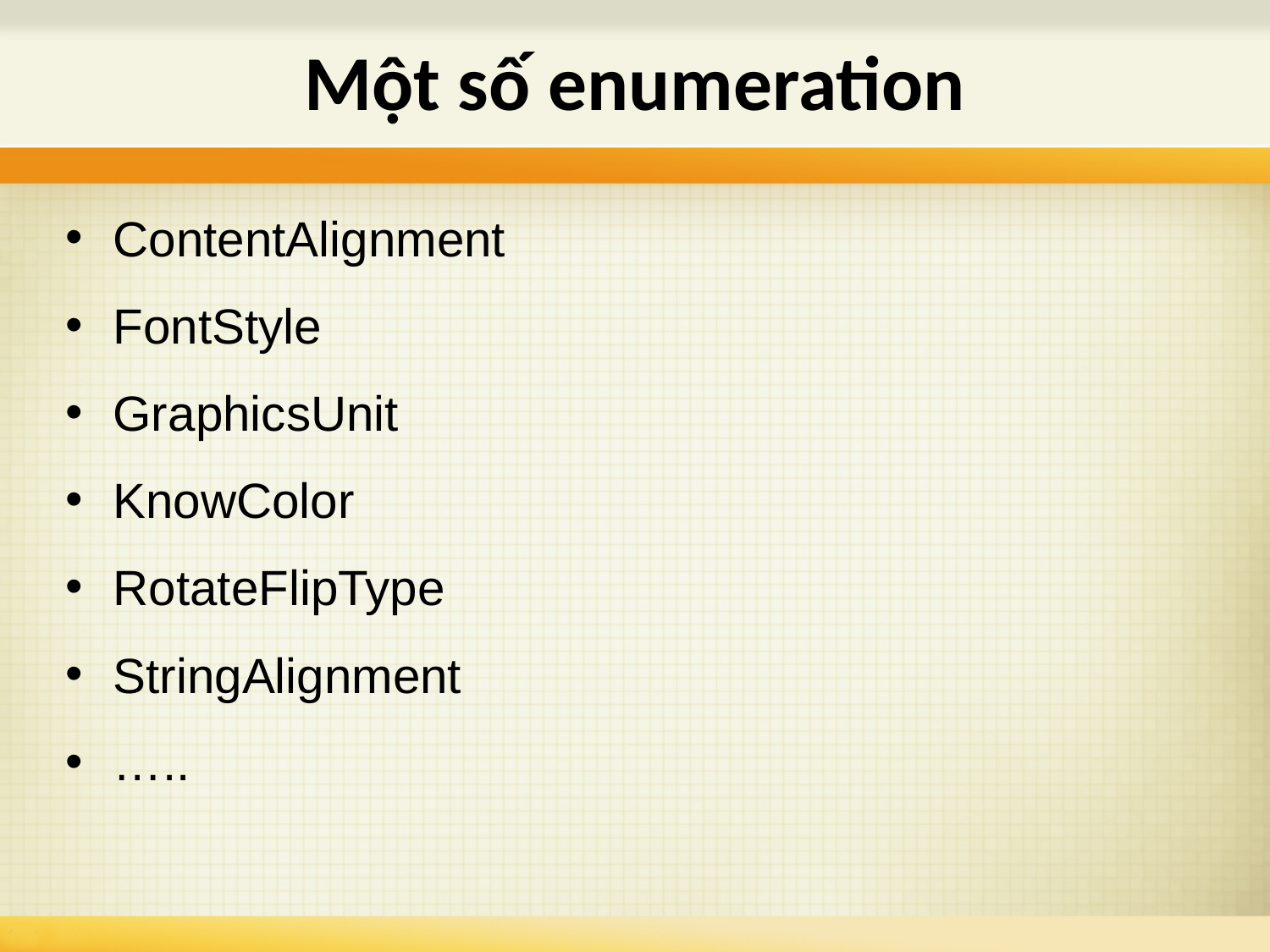

# Một số enumeration
ContentAlignment
FontStyle
GraphicsUnit
KnowColor
RotateFlipType
StringAlignment
…..